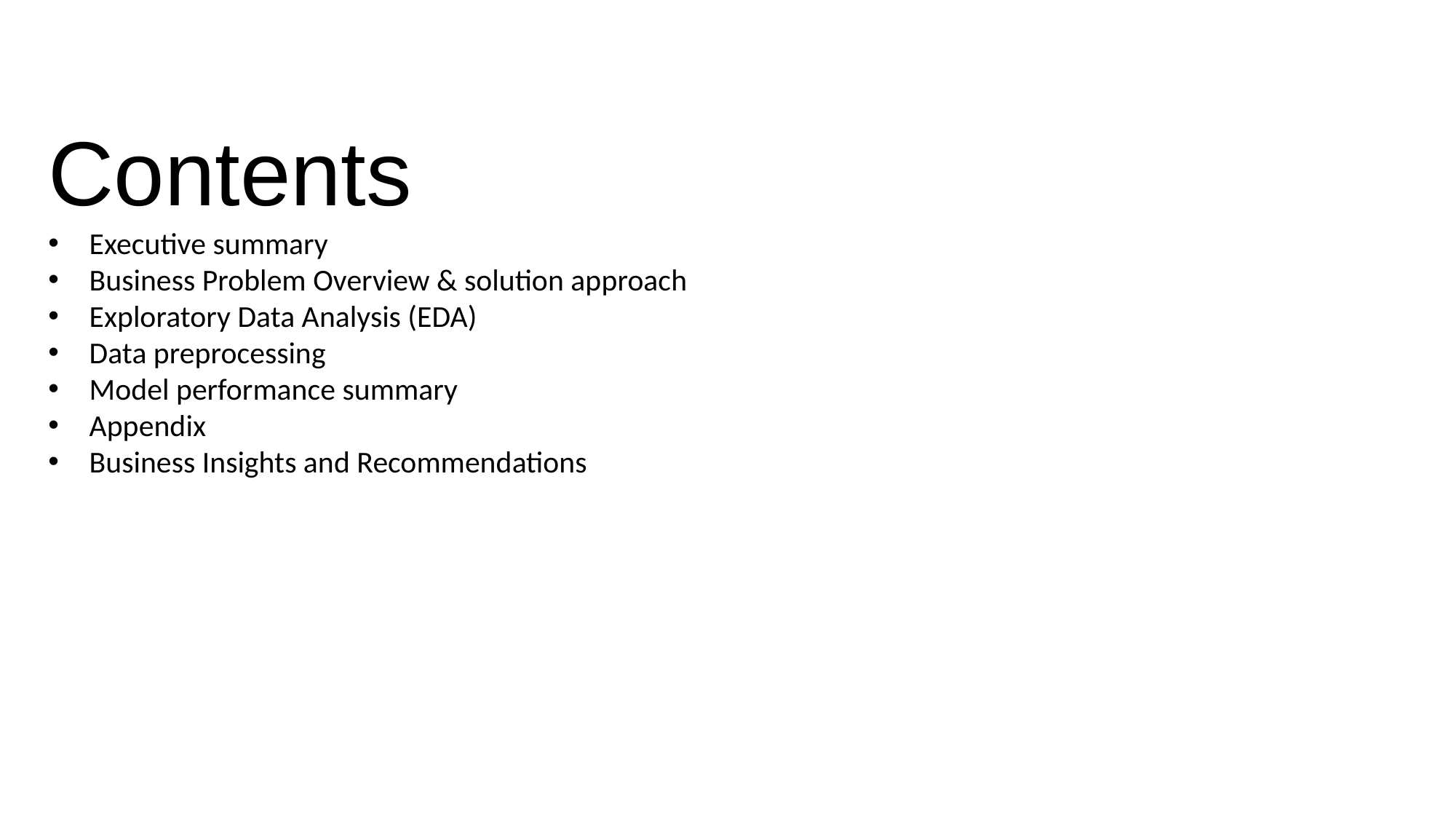

Contents
 Executive summary
 Business Problem Overview & solution approach
 Exploratory Data Analysis (EDA)
 Data preprocessing
 Model performance summary
 Appendix
 Business Insights and Recommendations